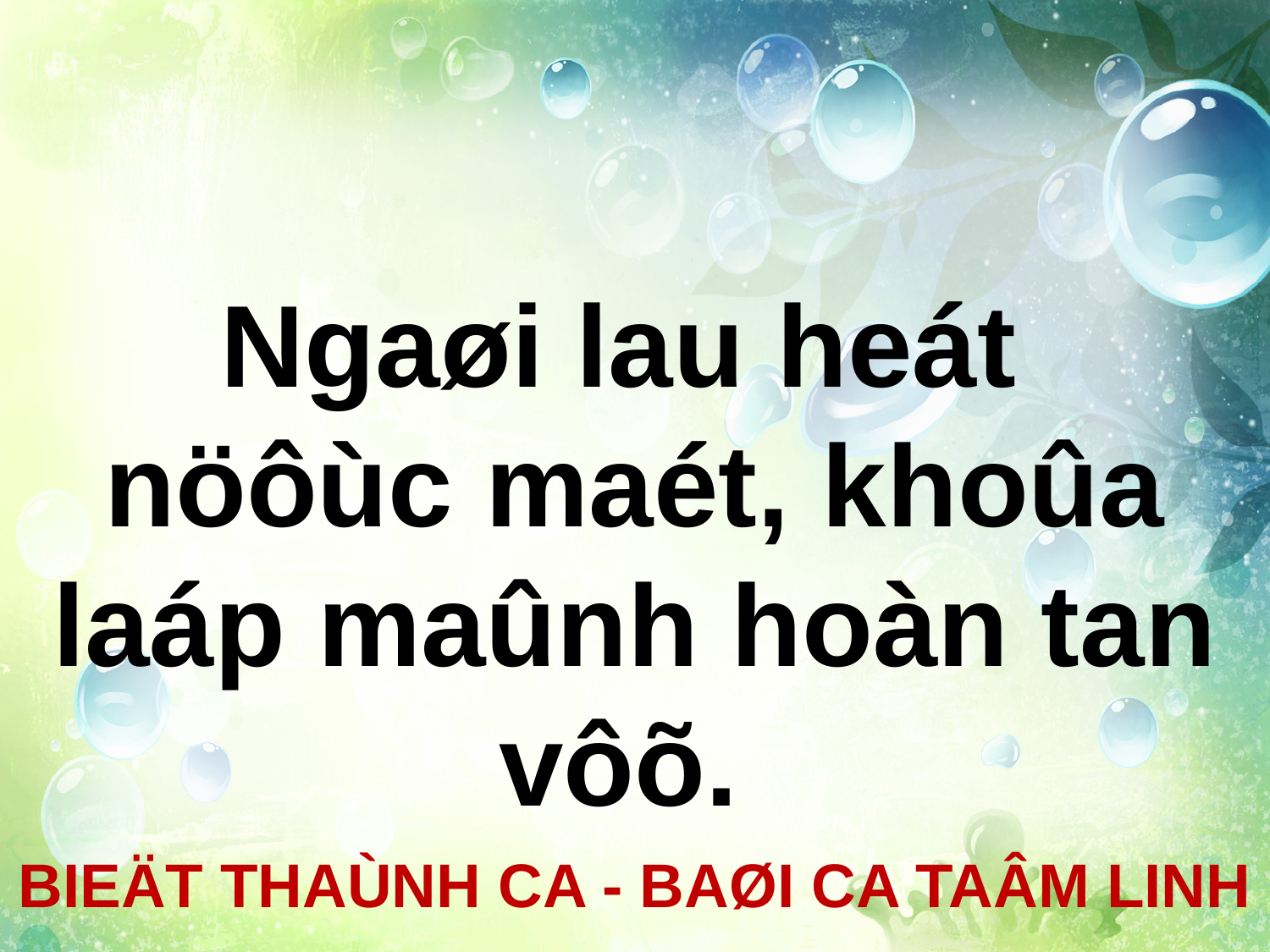

Ngaøi lau heát
nöôùc maét, khoûa laáp maûnh hoàn tan vôõ.
BIEÄT THAÙNH CA - BAØI CA TAÂM LINH